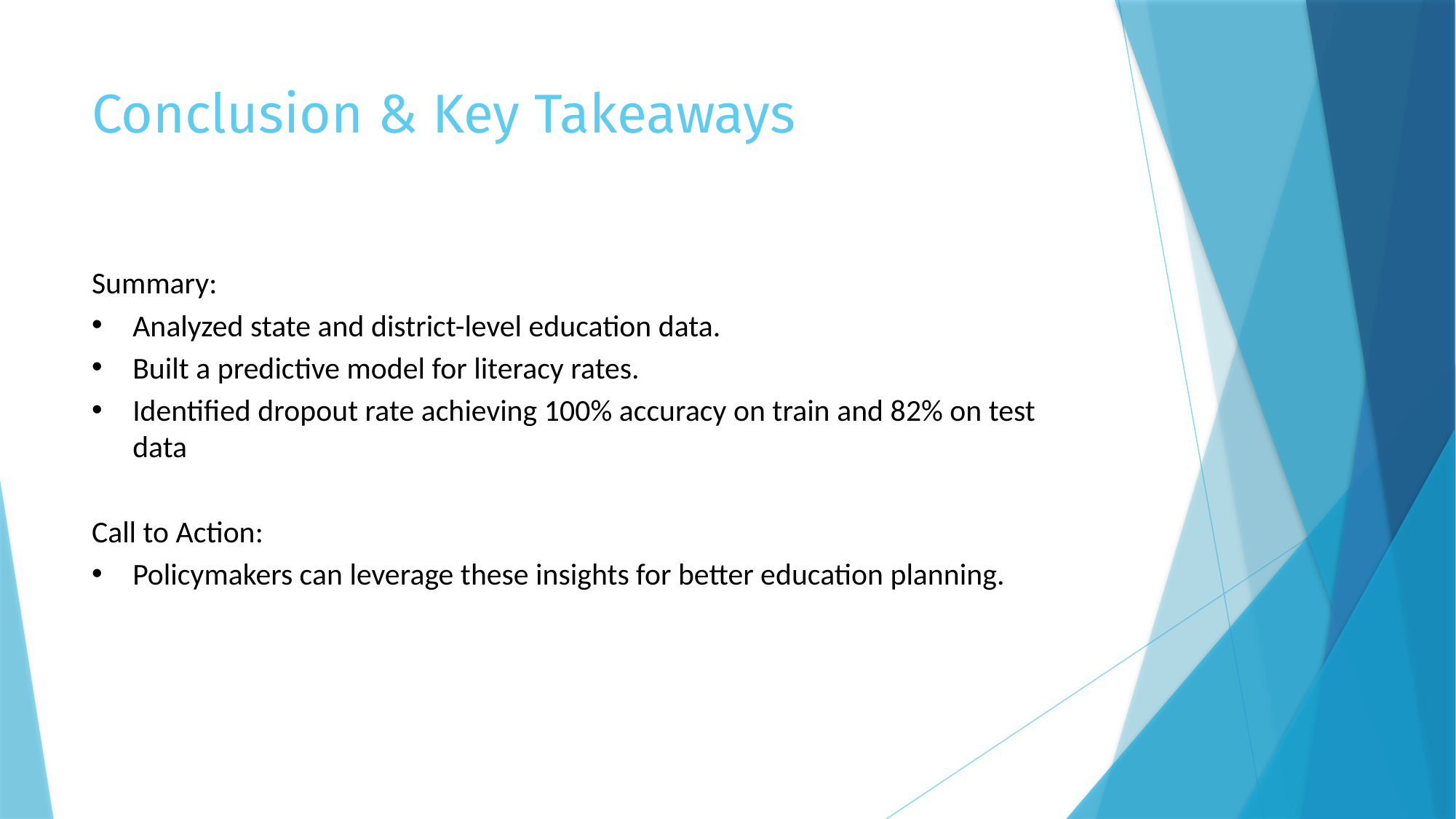

# Conclusion & Key Takeaways
Summary:
Analyzed state and district-level education data.
Built a predictive model for literacy rates.
Identified dropout rate achieving 100% accuracy on train and 82% on test data

Call to Action:
Policymakers can leverage these insights for better education planning.